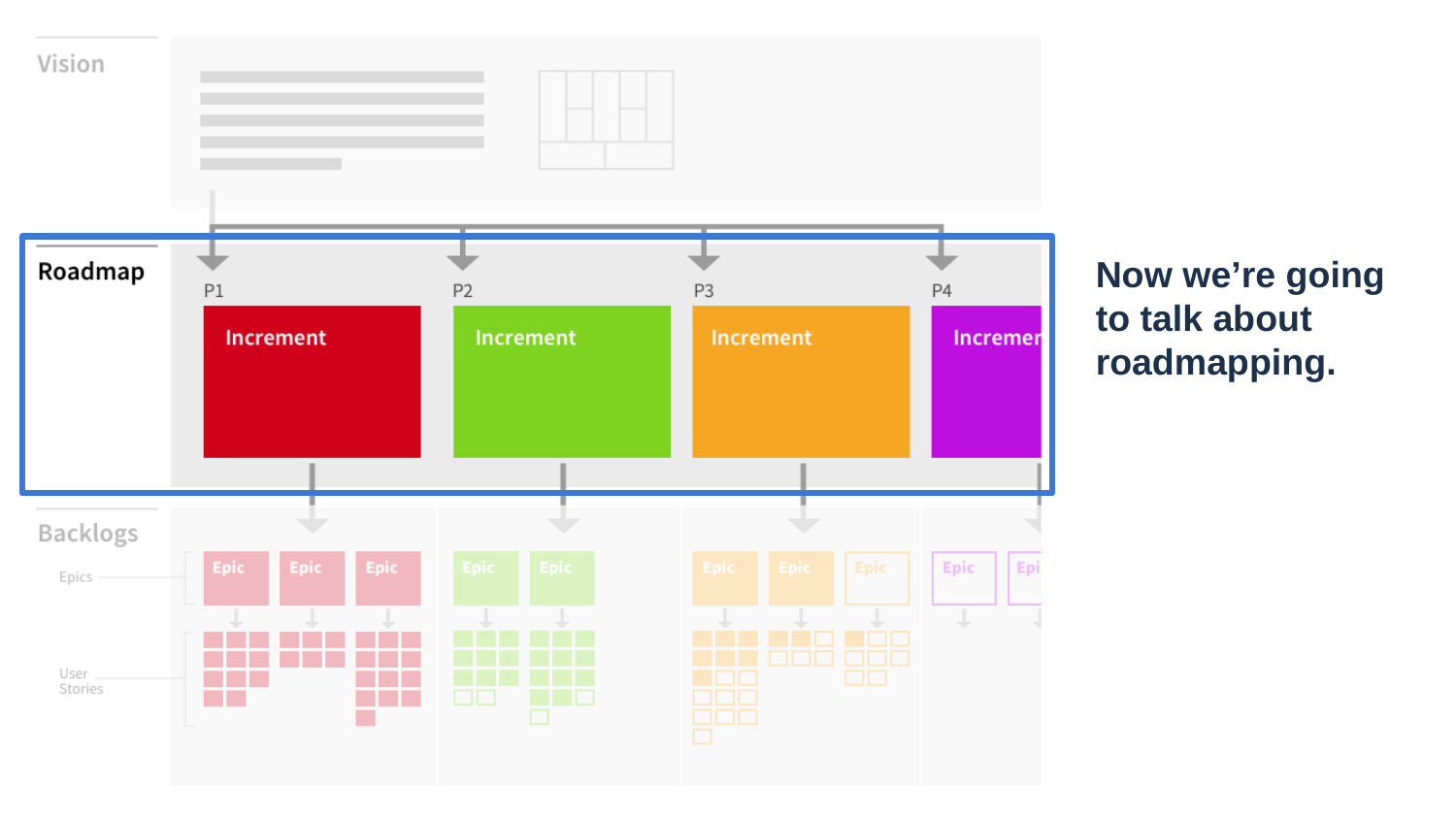

Now we’re going to talk about roadmapping.